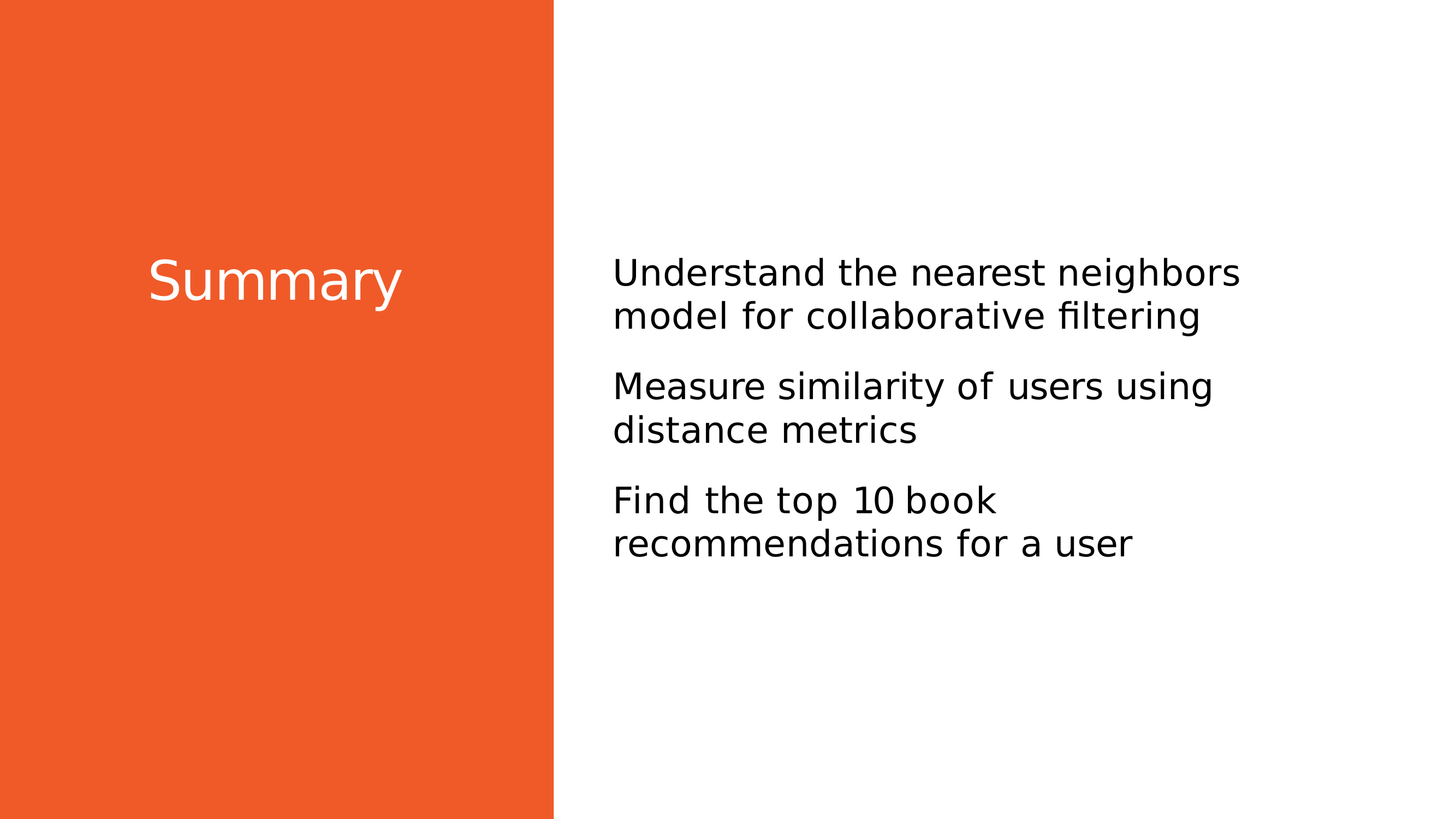

Understand the nearest neighbors  model for collaborative filtering
Measure similarity of users using  distance metrics
Find the top 10 book  recommendations for a user
# Summary